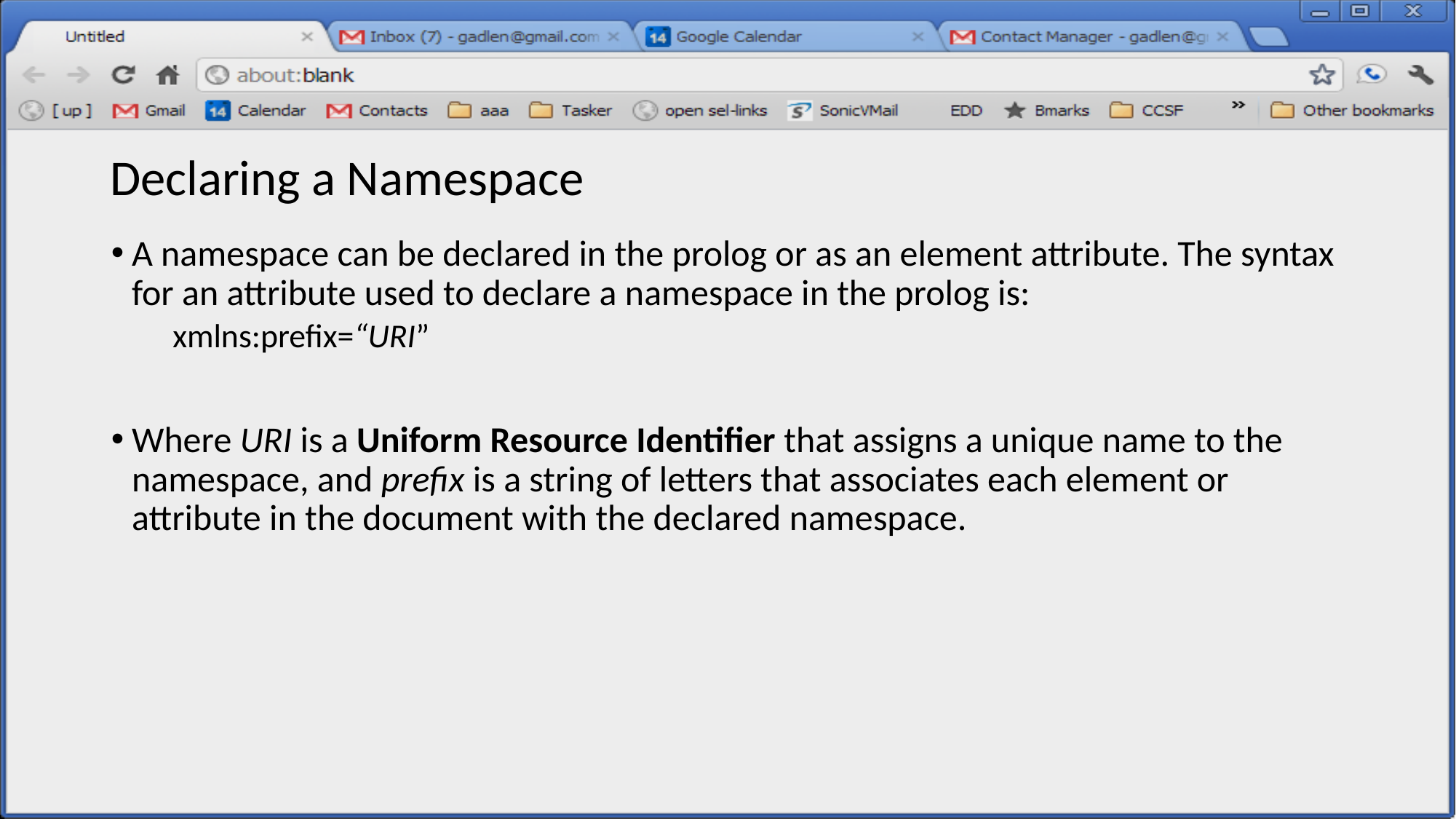

# Declaring a Namespace
A namespace can be declared in the prolog or as an element attribute. The syntax for an attribute used to declare a namespace in the prolog is:
	xmlns:prefix=“URI”

Where URI is a Uniform Resource Identifier that assigns a unique name to the namespace, and prefix is a string of letters that associates each element or attribute in the document with the declared namespace.